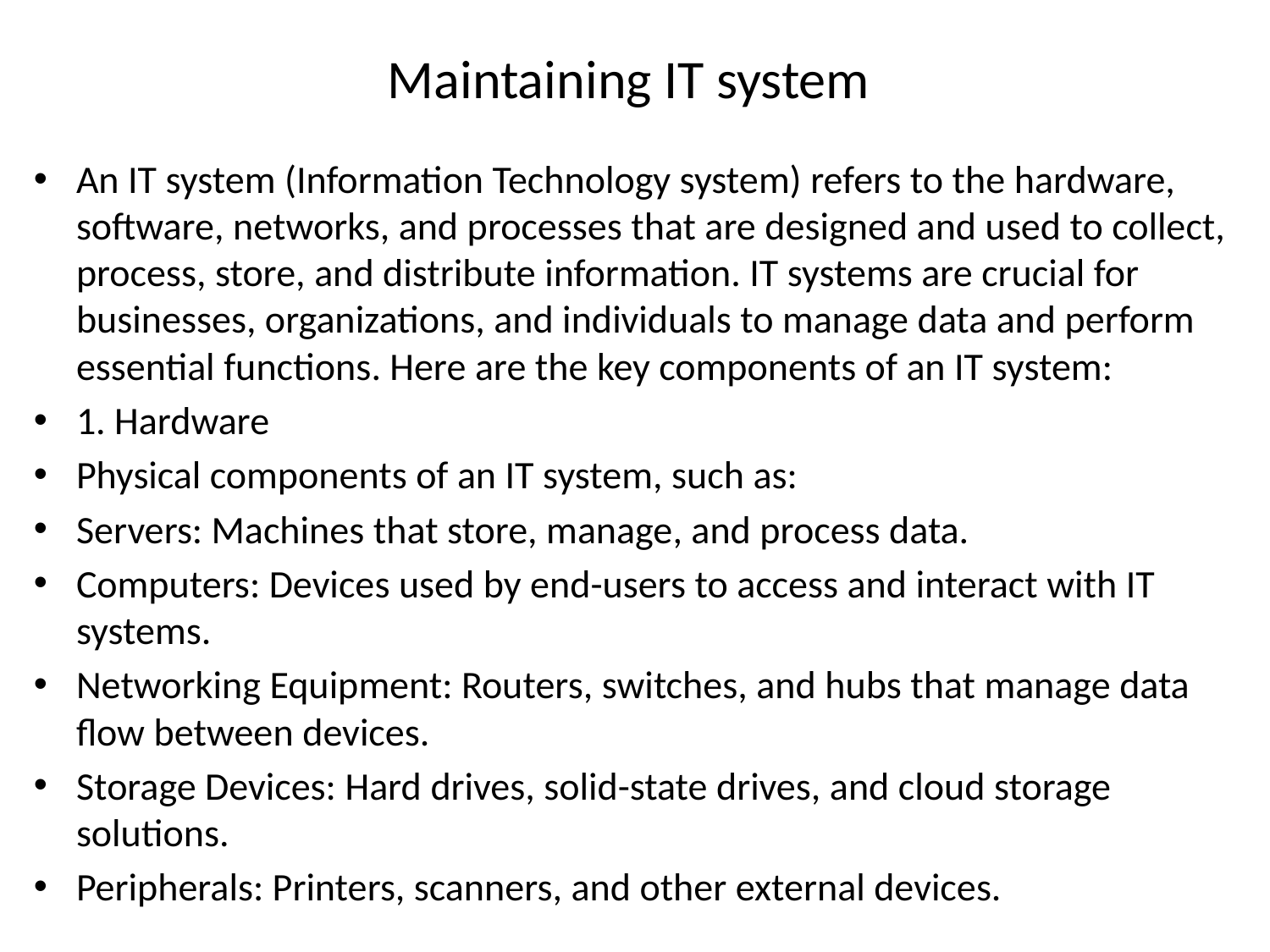

# Maintaining IT system
An IT system (Information Technology system) refers to the hardware, software, networks, and processes that are designed and used to collect, process, store, and distribute information. IT systems are crucial for businesses, organizations, and individuals to manage data and perform essential functions. Here are the key components of an IT system:
1. Hardware
Physical components of an IT system, such as:
Servers: Machines that store, manage, and process data.
Computers: Devices used by end-users to access and interact with IT systems.
Networking Equipment: Routers, switches, and hubs that manage data flow between devices.
Storage Devices: Hard drives, solid-state drives, and cloud storage solutions.
Peripherals: Printers, scanners, and other external devices.